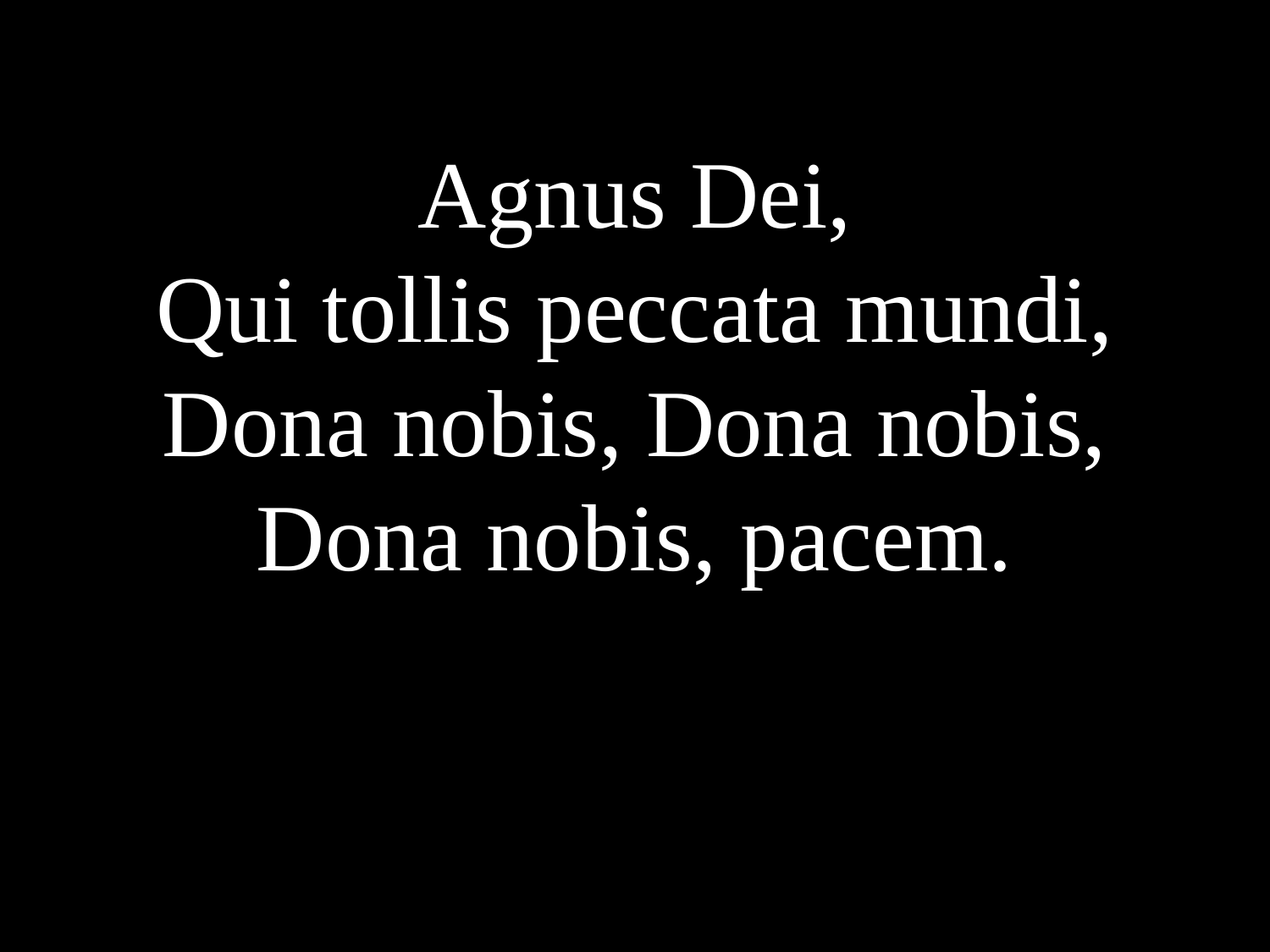

Agnus Dei,
Qui tollis peccata mundi,
Dona nobis, Dona nobis,
Dona nobis, pacem.